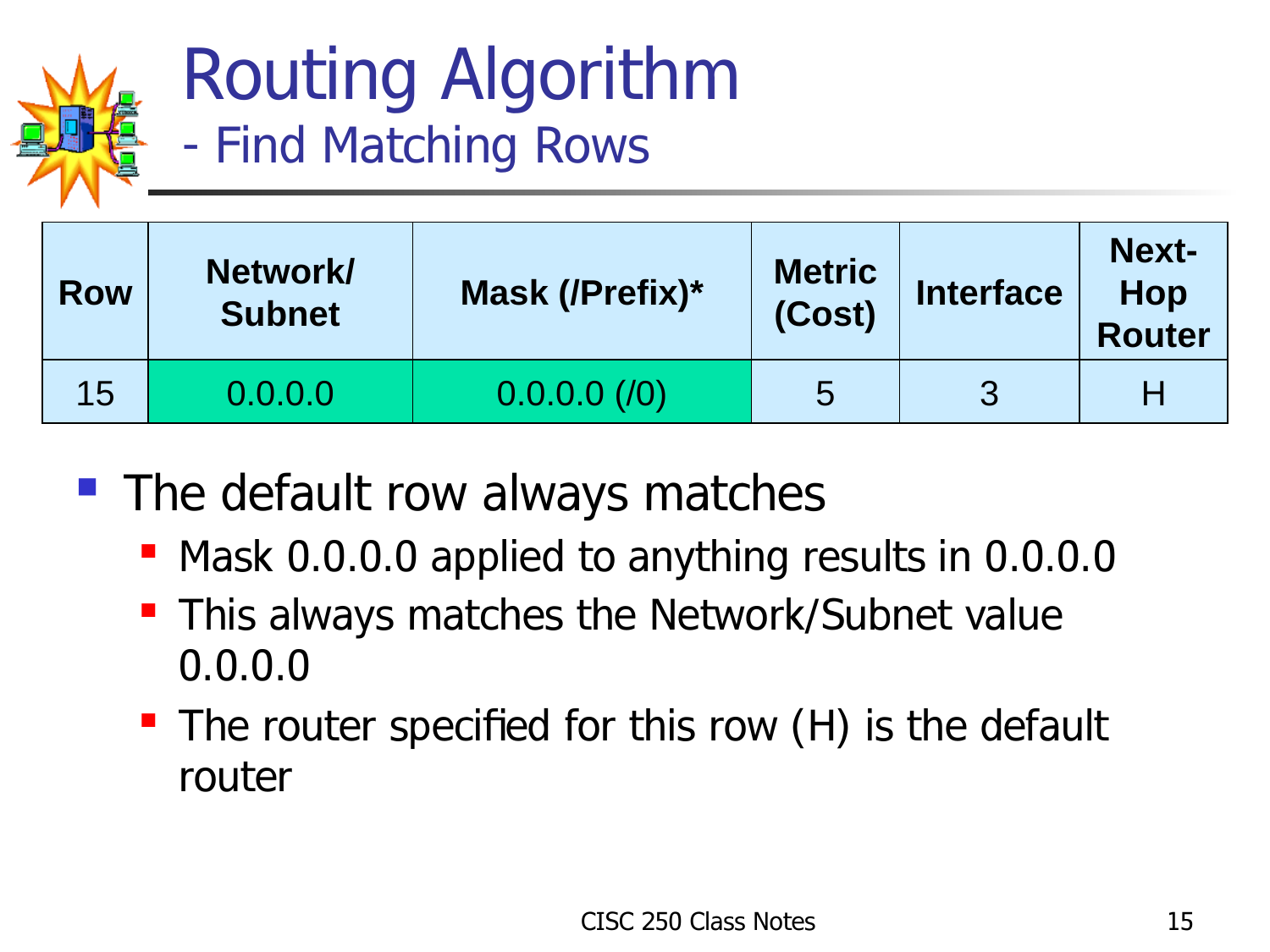

# Routing Algorithm - Find Matching Rows
Row
Network/
Subnet
Mask (/Prefix)*
Metric
(Cost)
Interface
Next-
Hop
Router
15
0.0.0.0
0.0.0.0 (/0)
5
3
H
The default row always matches
Mask 0.0.0.0 applied to anything results in 0.0.0.0
This always matches the Network/Subnet value 0.0.0.0
The router specified for this row (H) is the default router

CISC 250 Class Notes
15